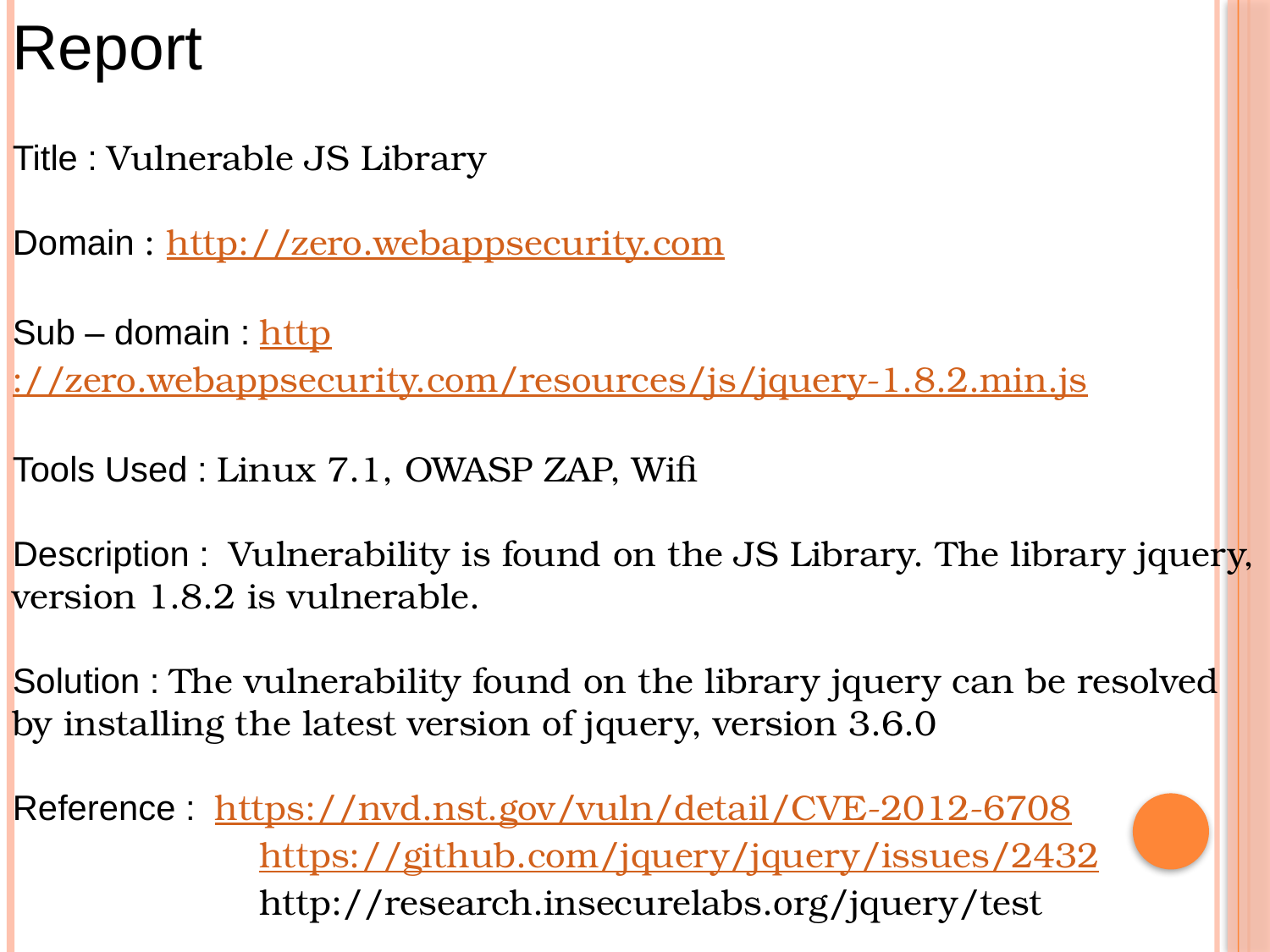

Report
Title : Vulnerable JS Library

Domain : http://zero.webappsecurity.com

Sub – domain : http://zero.webappsecurity.com/resources/js/jquery-1.8.2.min.js

Tools Used : Linux 7.1, OWASP ZAP, Wifi

Description :  Vulnerability is found on the JS Library. The library jquery, version 1.8.2 is vulnerable.

Solution : The vulnerability found on the library jquery can be resolved by installing the latest version of jquery, version 3.6.0

Reference :  https://nvd.nst.gov/vuln/detail/CVE-2012-6708
                      https://github.com/jquery/jquery/issues/2432
                      http://research.insecurelabs.org/jquery/test